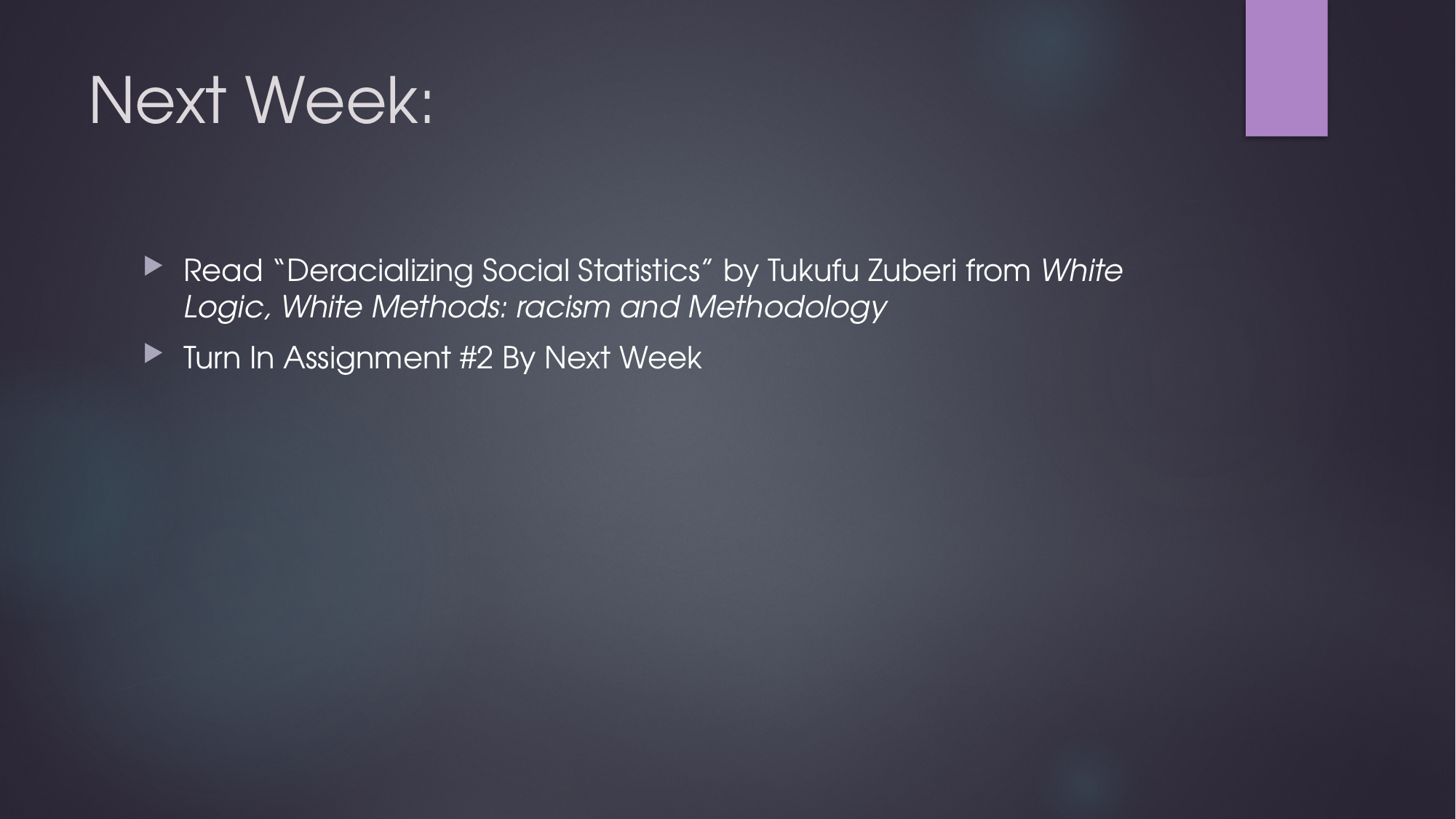

# Next Week:
Read “Deracializing Social Statistics” by Tukufu Zuberi from White Logic, White Methods: racism and Methodology
Turn In Assignment #2 By Next Week